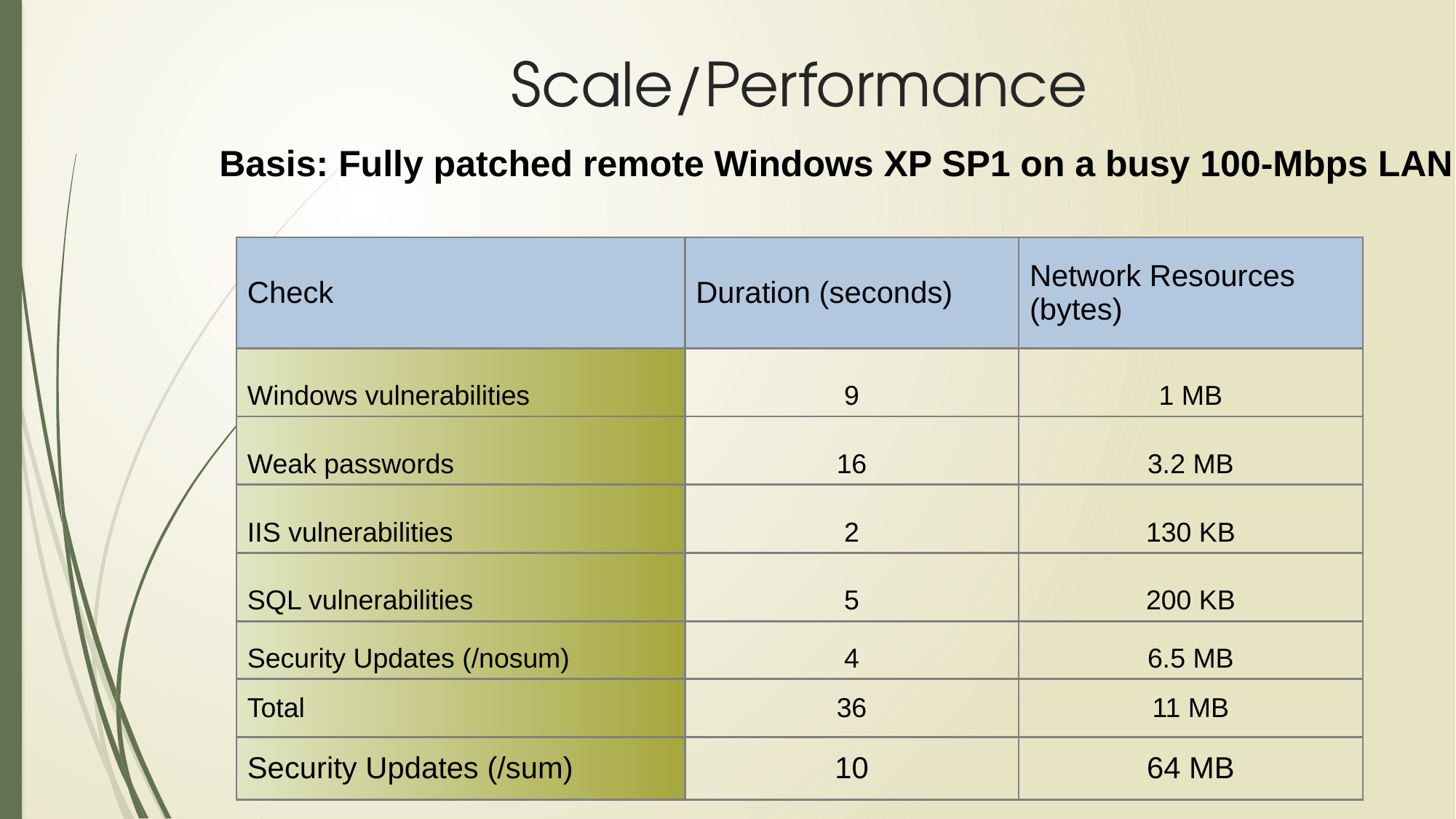

# Scale/Performance
Basis: Fully patched remote Windows XP SP1 on a busy 100-Mbps LAN
| Check | Duration (seconds) | Network Resources (bytes) |
| --- | --- | --- |
| Windows vulnerabilities | 9 | 1 MB |
| Weak passwords | 16 | 3.2 MB |
| IIS vulnerabilities | 2 | 130 KB |
| SQL vulnerabilities | 5 | 200 KB |
| Security Updates (/nosum) | 4 | 6.5 MB |
| Total | 36 | 11 MB |
| Security Updates (/sum) | 10 | 64 MB |